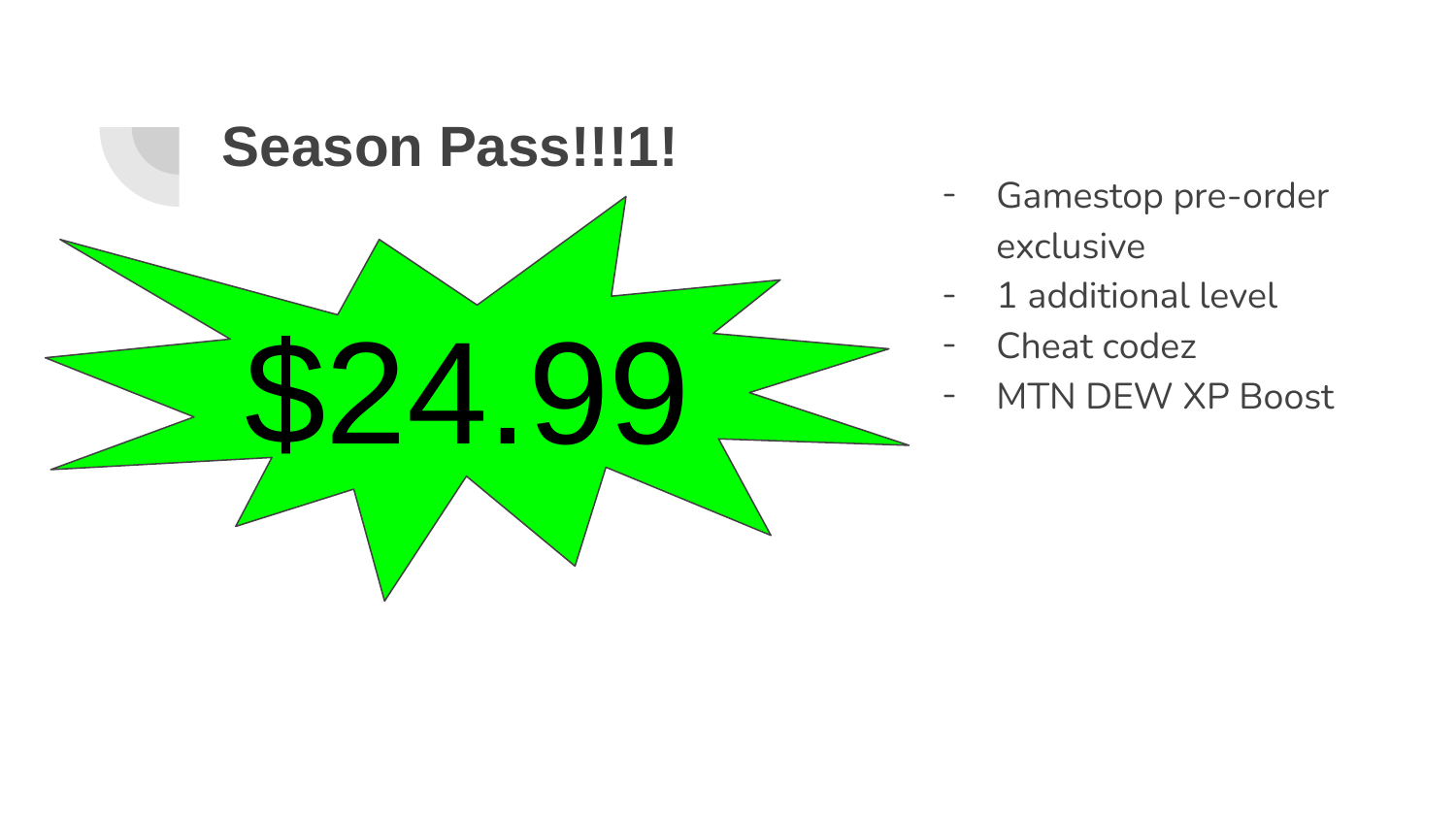

# Season Pass!!!1!
Gamestop pre-order exclusive
1 additional level
Cheat codez
MTN DEW XP Boost
$24.99